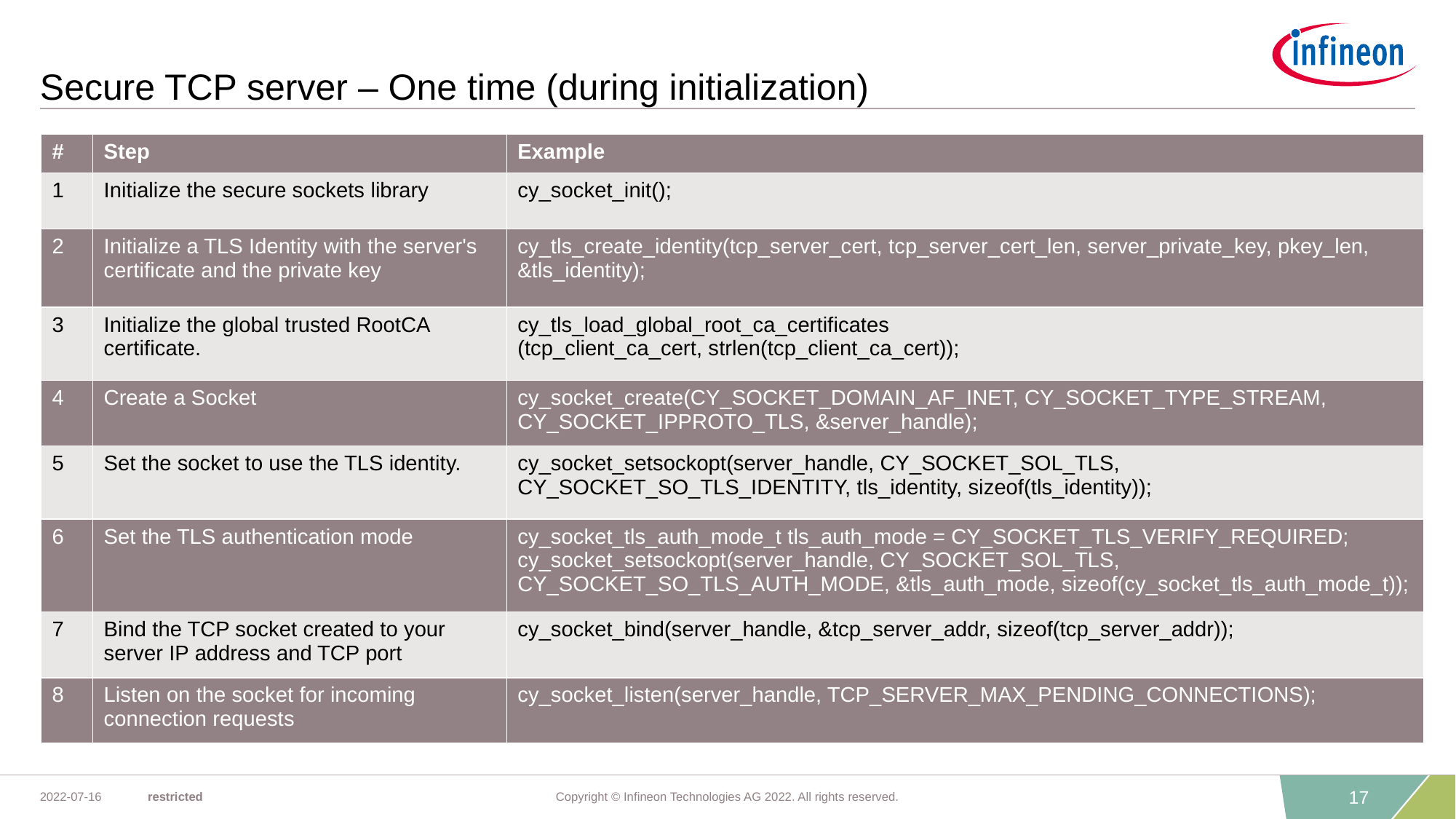

# Secure TCP server – One time (during initialization)
| # | Step | Example |
| --- | --- | --- |
| 1 | Initialize the secure sockets library | cy\_socket\_init(); |
| 2 | Initialize a TLS Identity with the server's certificate and the private key | cy\_tls\_create\_identity(tcp\_server\_cert, tcp\_server\_cert\_len, server\_private\_key, pkey\_len, &tls\_identity); |
| 3 | Initialize the global trusted RootCA certificate. | cy\_tls\_load\_global\_root\_ca\_certificates (tcp\_client\_ca\_cert, strlen(tcp\_client\_ca\_cert)); |
| 4 | Create a Socket | cy\_socket\_create(CY\_SOCKET\_DOMAIN\_AF\_INET, CY\_SOCKET\_TYPE\_STREAM, CY\_SOCKET\_IPPROTO\_TLS, &server\_handle); |
| 5 | Set the socket to use the TLS identity. | cy\_socket\_setsockopt(server\_handle, CY\_SOCKET\_SOL\_TLS, CY\_SOCKET\_SO\_TLS\_IDENTITY, tls\_identity, sizeof(tls\_identity)); |
| 6 | Set the TLS authentication mode | cy\_socket\_tls\_auth\_mode\_t tls\_auth\_mode = CY\_SOCKET\_TLS\_VERIFY\_REQUIRED; cy\_socket\_setsockopt(server\_handle, CY\_SOCKET\_SOL\_TLS, CY\_SOCKET\_SO\_TLS\_AUTH\_MODE, &tls\_auth\_mode, sizeof(cy\_socket\_tls\_auth\_mode\_t)); |
| 7 | Bind the TCP socket created to your server IP address and TCP port | cy\_socket\_bind(server\_handle, &tcp\_server\_addr, sizeof(tcp\_server\_addr)); |
| 8 | Listen on the socket for incoming connection requests | cy\_socket\_listen(server\_handle, TCP\_SERVER\_MAX\_PENDING\_CONNECTIONS); |

17